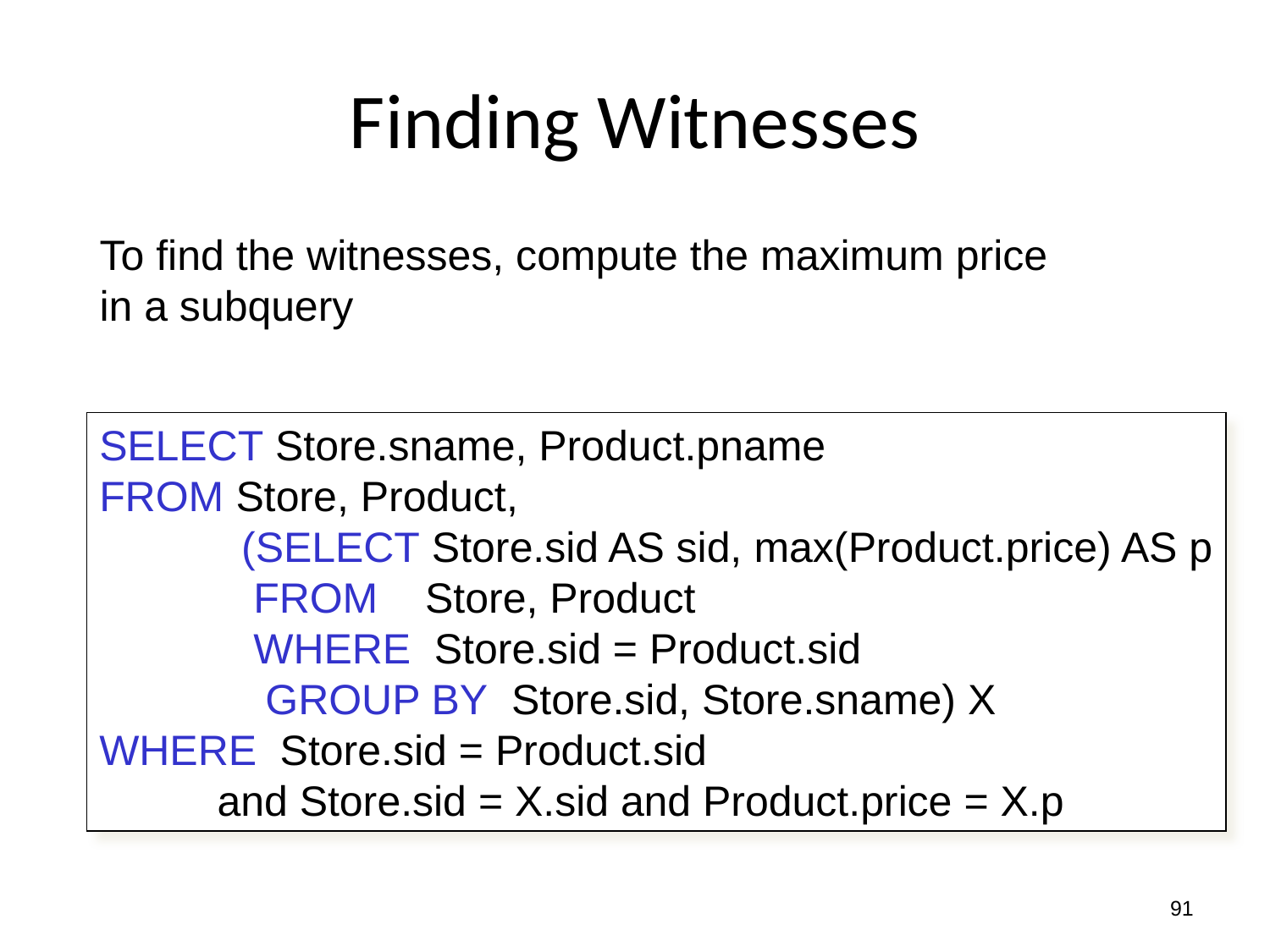

# Finding Witnesses
To find the witnesses, compute the maximum price
in a subquery
SELECT Store.sname, Product.pname
FROM Store, Product,
            (SELECT Store.sid AS sid, max(Product.price) AS p
             FROM    Store, Product
             WHERE  Store.sid = Product.sid
              GROUP BY  Store.sid, Store.sname) X
WHERE  Store.sid = Product.sid
          and Store.sid = X.sid and Product.price = X.p

91